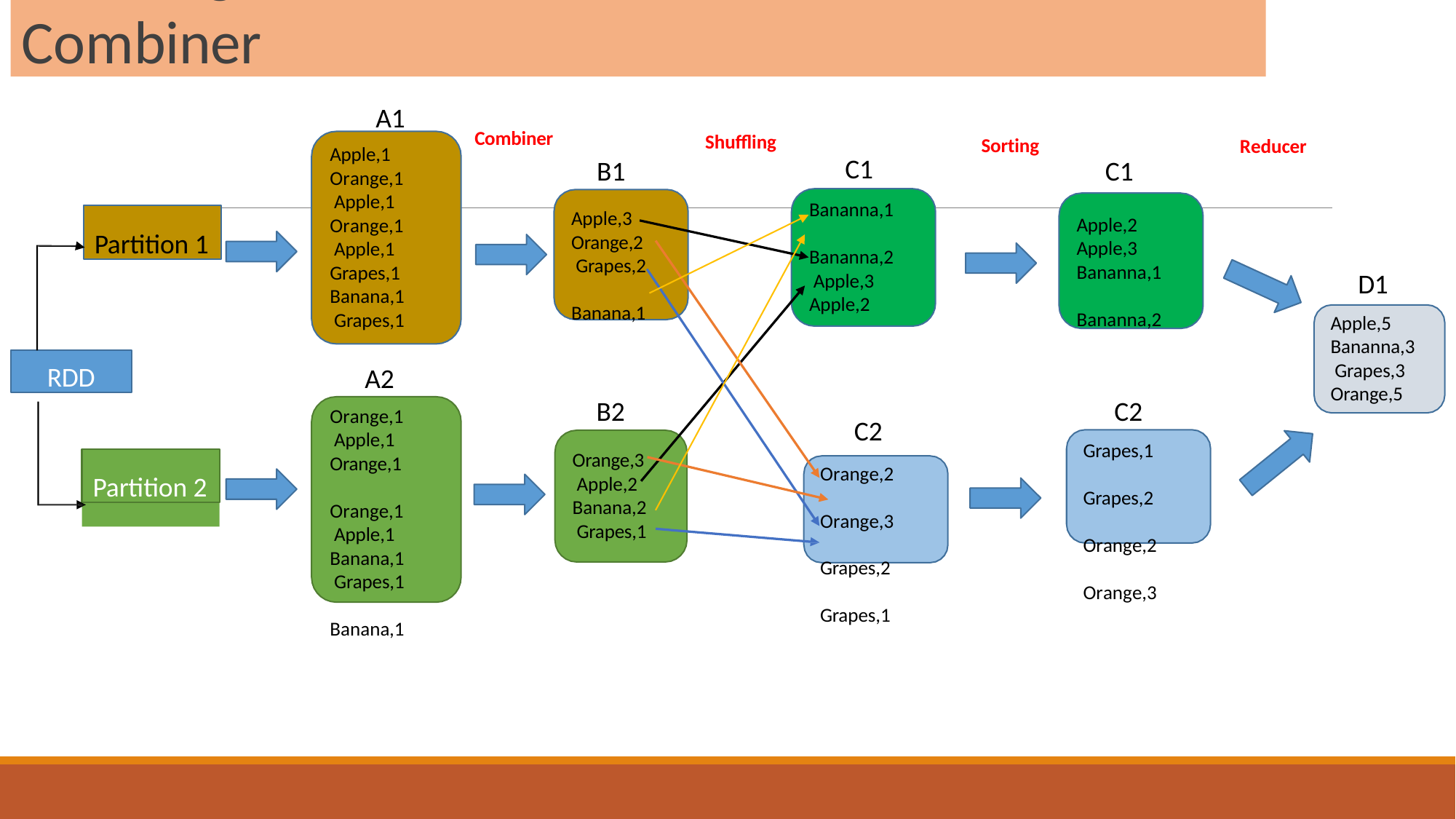

# Shuffling with Combiner
A1
Apple,1  Orange,1  Apple,1  Orange,1  Apple,1  Grapes,1  Banana,1  Grapes,1
Combiner
Shuffling

Sorting
C1
Bananna,1  Bananna,2  Apple,3  Apple,2
Reducer
B1
C1

Apple,3  Orange,2  Grapes,2  Banana,1
Partition 1
Apple,2  Apple,3  Bananna,1  Bananna,2

D1
Apple,5  Bananna,3  Grapes,3  Orange,5

A2
Orange,1  Apple,1  Orange,1  Orange,1  Apple,1  Banana,1  Grapes,1  Banana,1
RDD
C2
Grapes,1  Grapes,2  Orange,2  Orange,3
B2

C2
Orange,2  Orange,3  Grapes,2  Grapes,1

Orange,3  Apple,2  Banana,2  Grapes,1

Partition 2